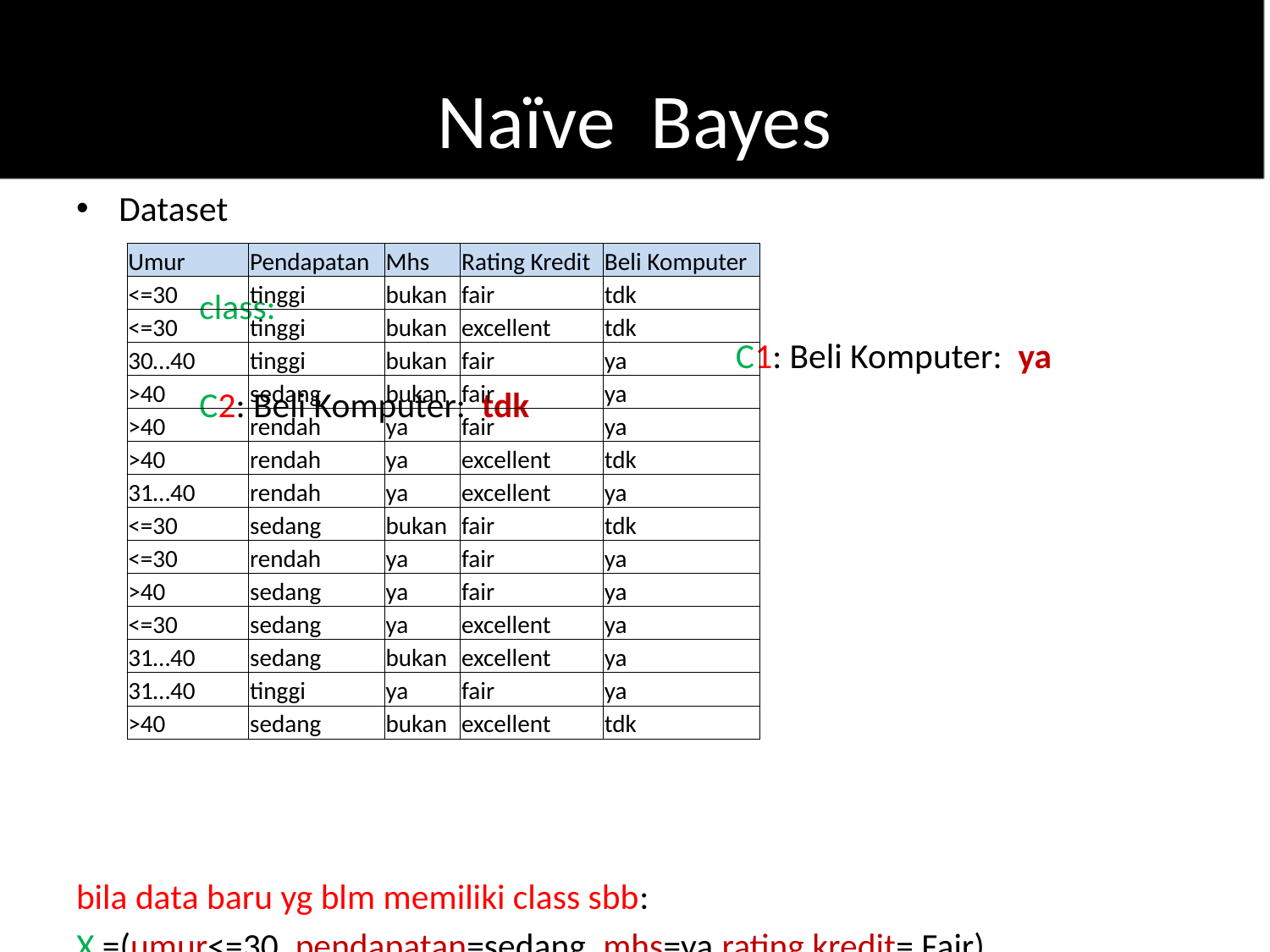

# Naïve  Bayes
Dataset

						          class:
                                                                                  C1: Beli Komputer:  ya
						          C2: Beli Komputer:  tdk

bila data baru yg blm memiliki class sbb:
X =(umur<=30, pendapatan=sedang, mhs=ya,rating kredit= Fair)
| Umur | Pendapatan | Mhs | Rating Kredit | Beli Komputer |
| --- | --- | --- | --- | --- |
| <=30 | tinggi | bukan | fair | tdk |
| <=30 | tinggi | bukan | excellent | tdk |
| 30…40 | tinggi | bukan | fair | ya |
| >40 | sedang | bukan | fair | ya |
| >40 | rendah | ya | fair | ya |
| >40 | rendah | ya | excellent | tdk |
| 31…40 | rendah | ya | excellent | ya |
| <=30 | sedang | bukan | fair | tdk |
| <=30 | rendah | ya | fair | ya |
| >40 | sedang | ya | fair | ya |
| <=30 | sedang | ya | excellent | ya |
| 31…40 | sedang | bukan | excellent | ya |
| 31…40 | tinggi | ya | fair | ya |
| >40 | sedang | bukan | excellent | tdk |